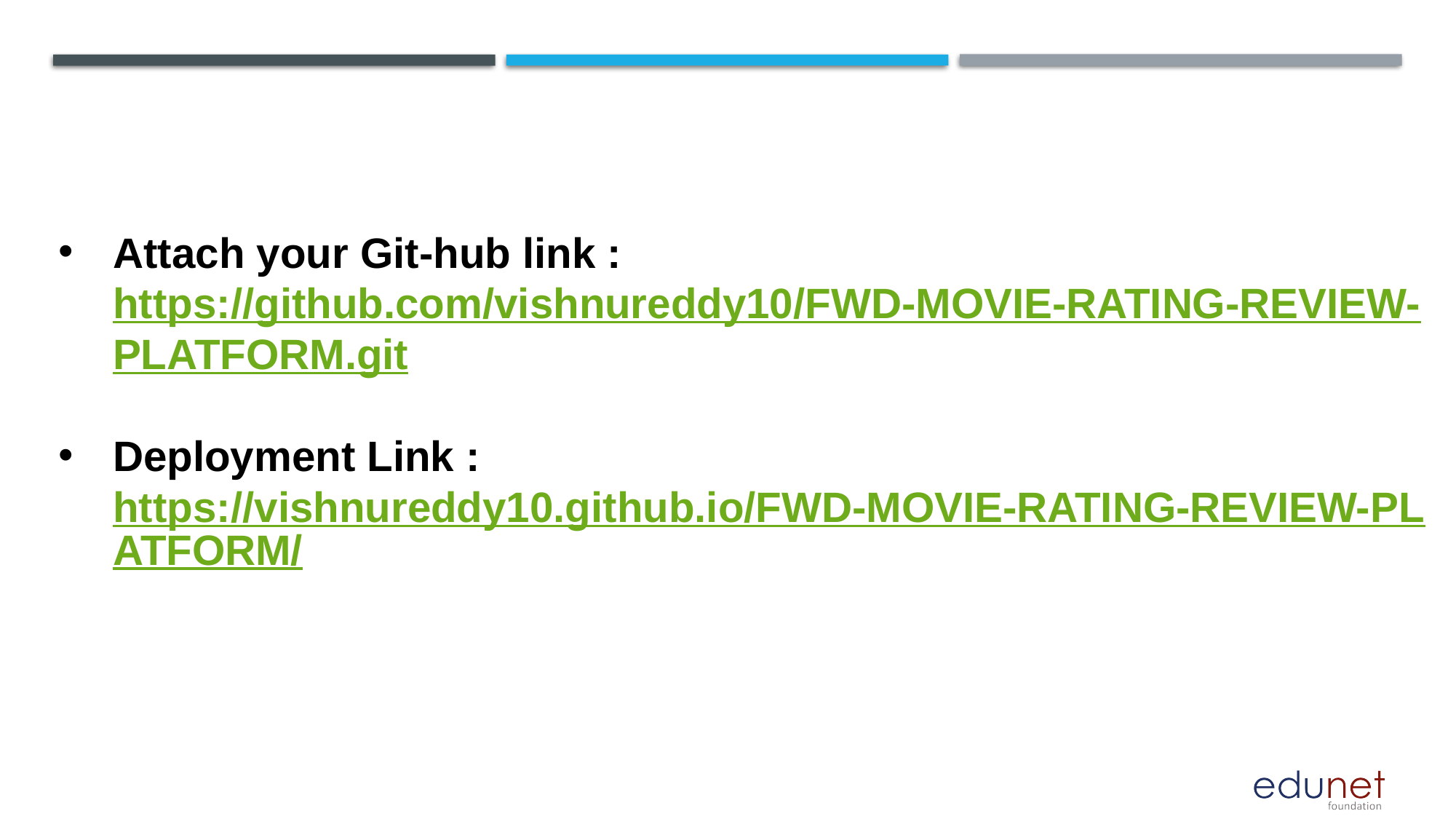

Attach your Git-hub link :https://github.com/vishnureddy10/FWD-MOVIE-RATING-REVIEW-PLATFORM.git

Deployment Link :https://vishnureddy10.github.io/FWD-MOVIE-RATING-REVIEW-PLATFORM/